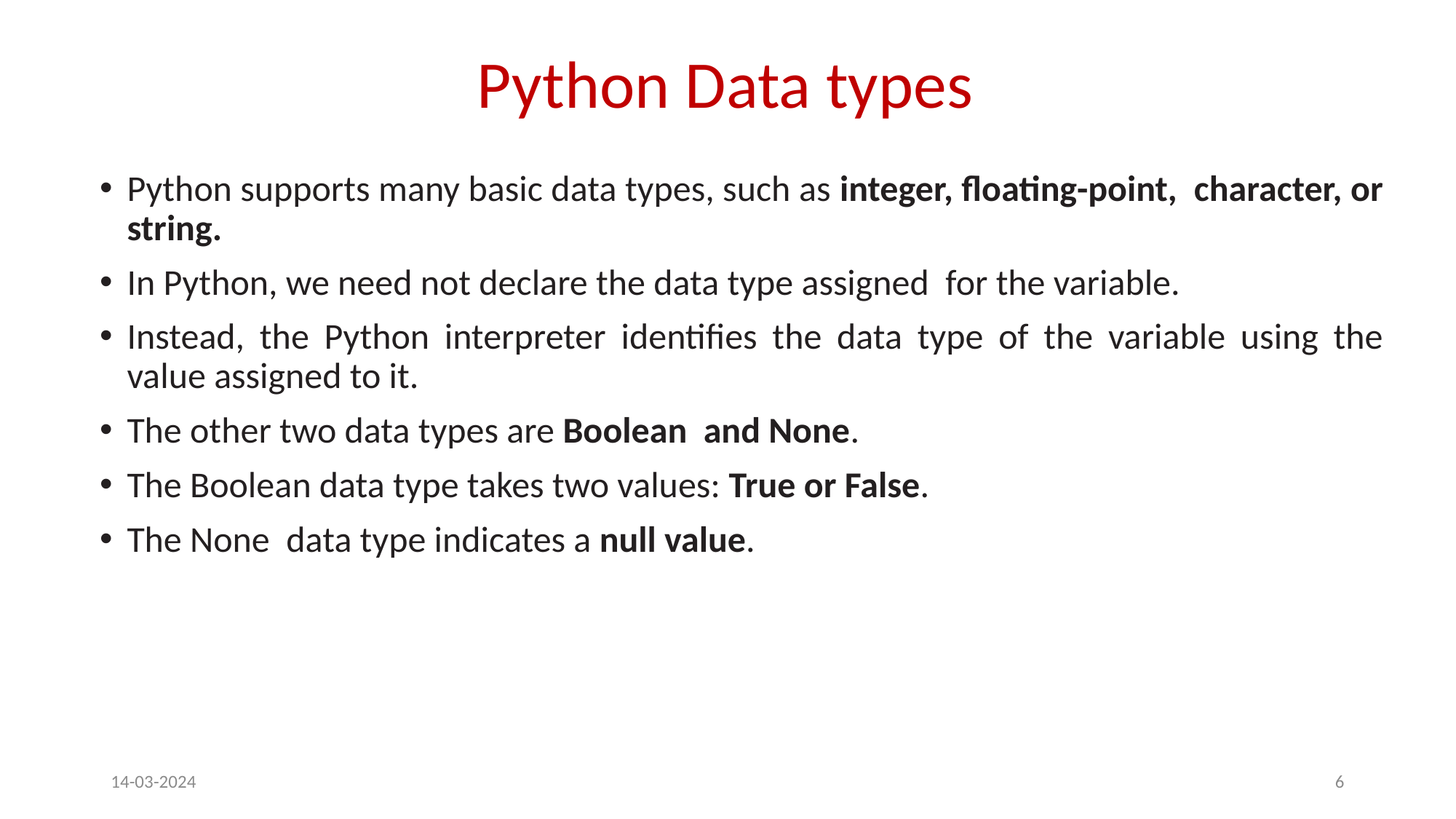

# Python Data types
Python supports many basic data types, such as integer, floating-point,  character, or string.
In Python, we need not declare the data type assigned  for the variable.
Instead, the Python interpreter identifies the data type of the variable using the value assigned to it.
The other two data types are Boolean  and None.
The Boolean data type takes two values: True or False.
The None  data type indicates a null value.
14-03-2024
6